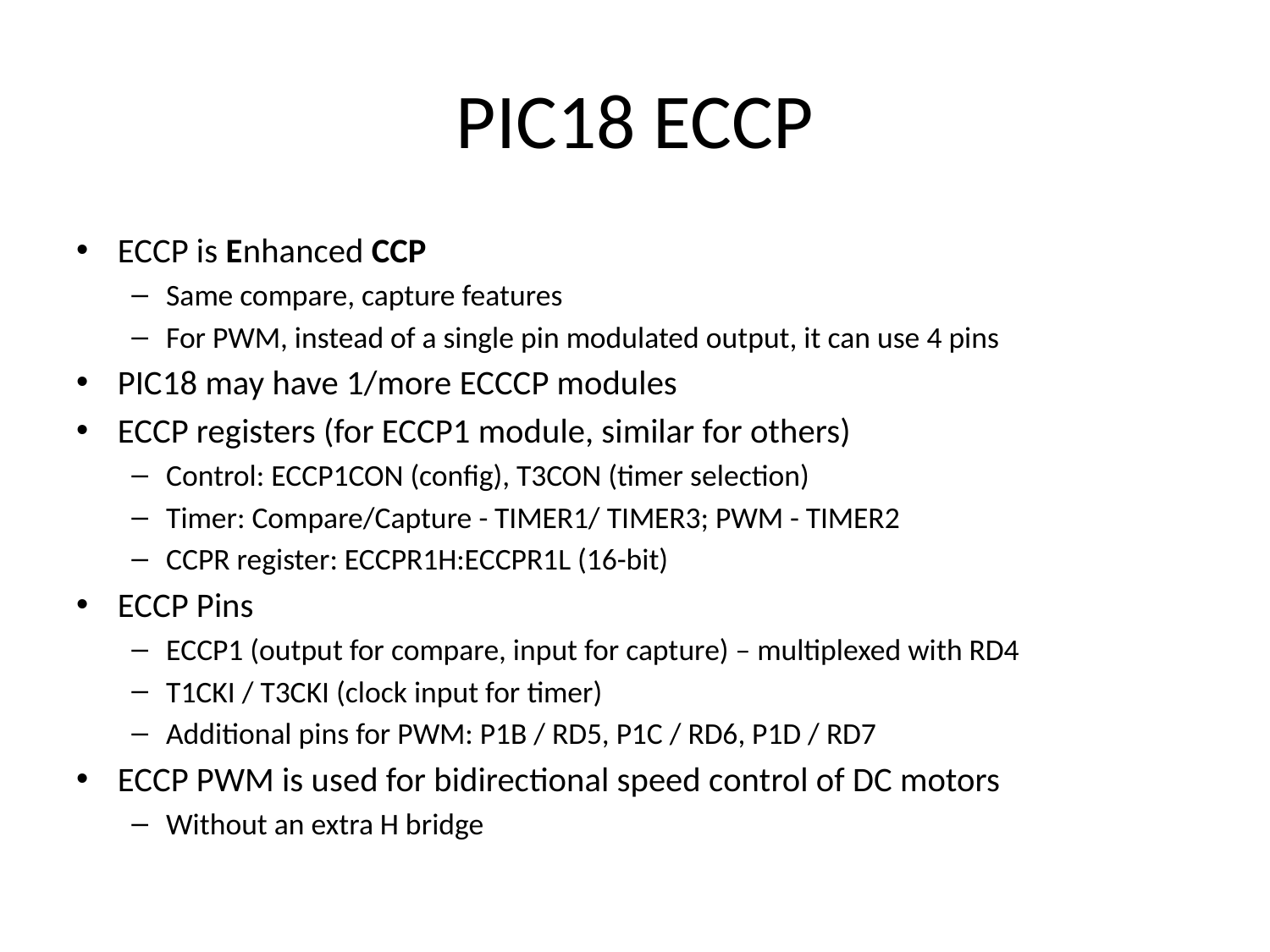

# PIC18 ECCP
ECCP is Enhanced CCP
Same compare, capture features
For PWM, instead of a single pin modulated output, it can use 4 pins
PIC18 may have 1/more ECCCP modules
ECCP registers (for ECCP1 module, similar for others)
Control: ECCP1CON (config), T3CON (timer selection)
Timer: Compare/Capture - TIMER1/ TIMER3; PWM - TIMER2
CCPR register: ECCPR1H:ECCPR1L (16-bit)
ECCP Pins
ECCP1 (output for compare, input for capture) – multiplexed with RD4
T1CKI / T3CKI (clock input for timer)
Additional pins for PWM: P1B / RD5, P1C / RD6, P1D / RD7
ECCP PWM is used for bidirectional speed control of DC motors
Without an extra H bridge